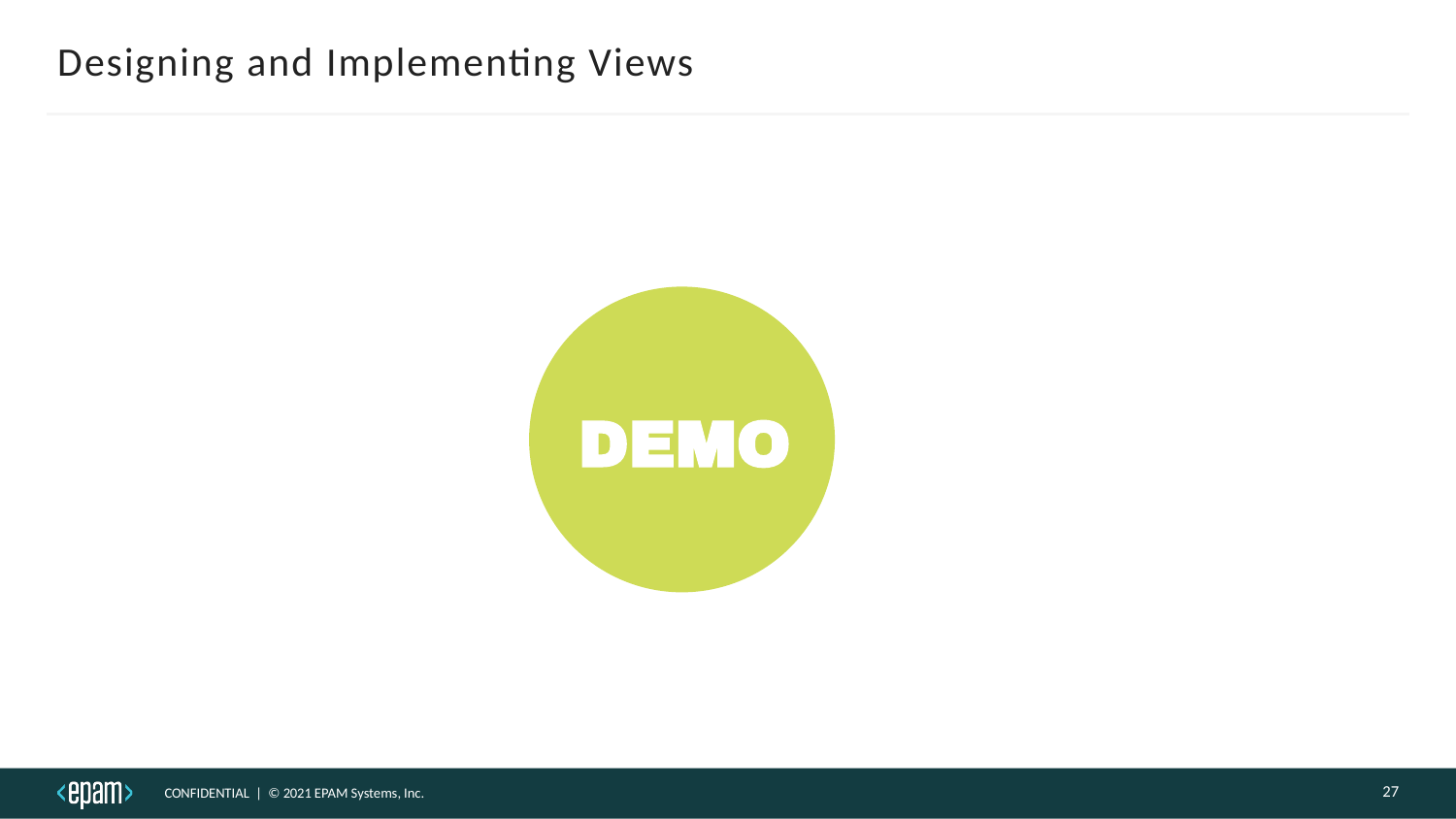

# Designing and Implementing Views

DEMO

27